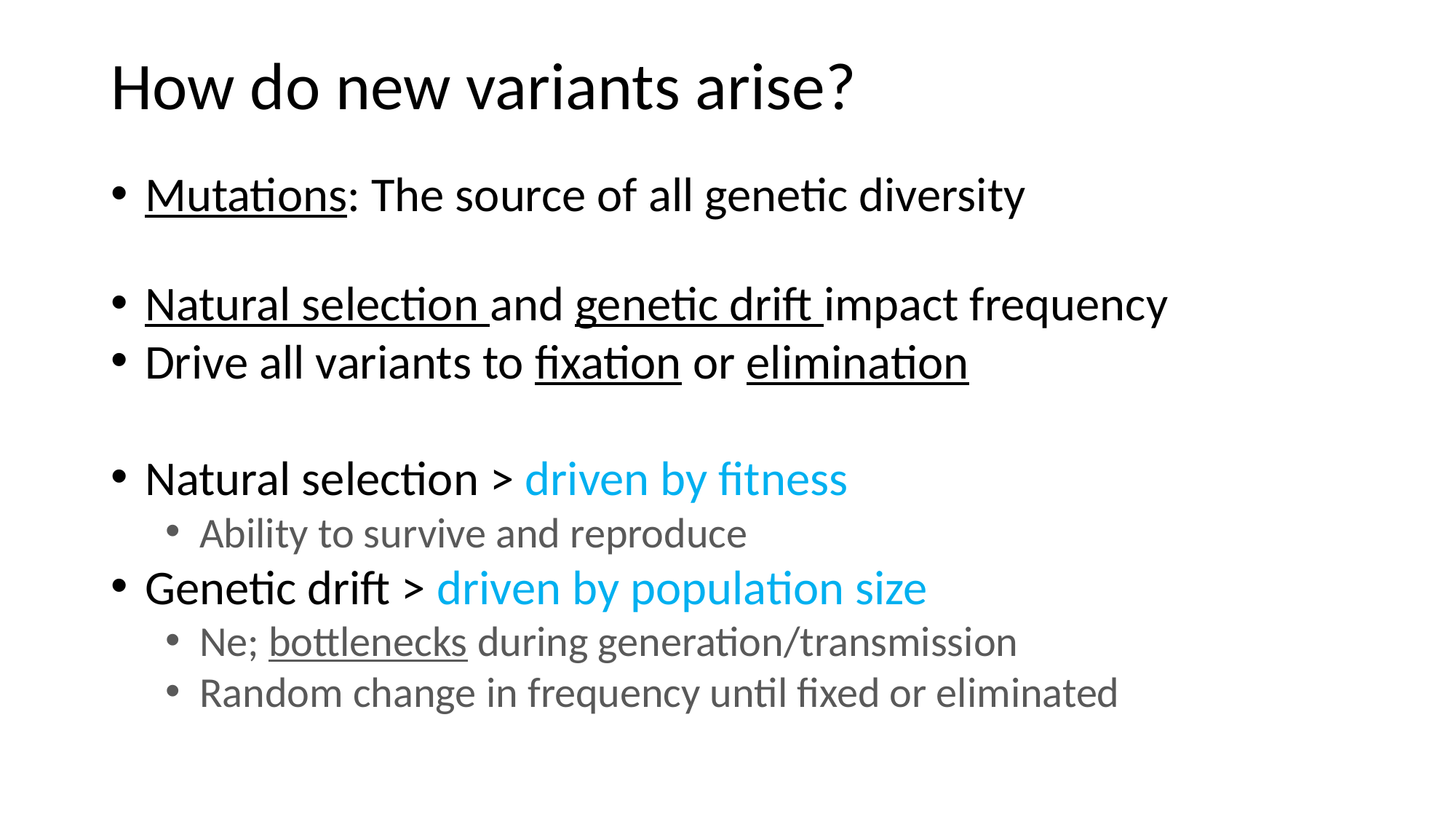

# How do new variants arise?
Mutations: The source of all genetic diversity

Natural selection and genetic drift impact frequency
Drive all variants to fixation or elimination

Natural selection > driven by fitness
Ability to survive and reproduce
Genetic drift > driven by population size
Ne; bottlenecks during generation/transmission
Random change in frequency until fixed or eliminated